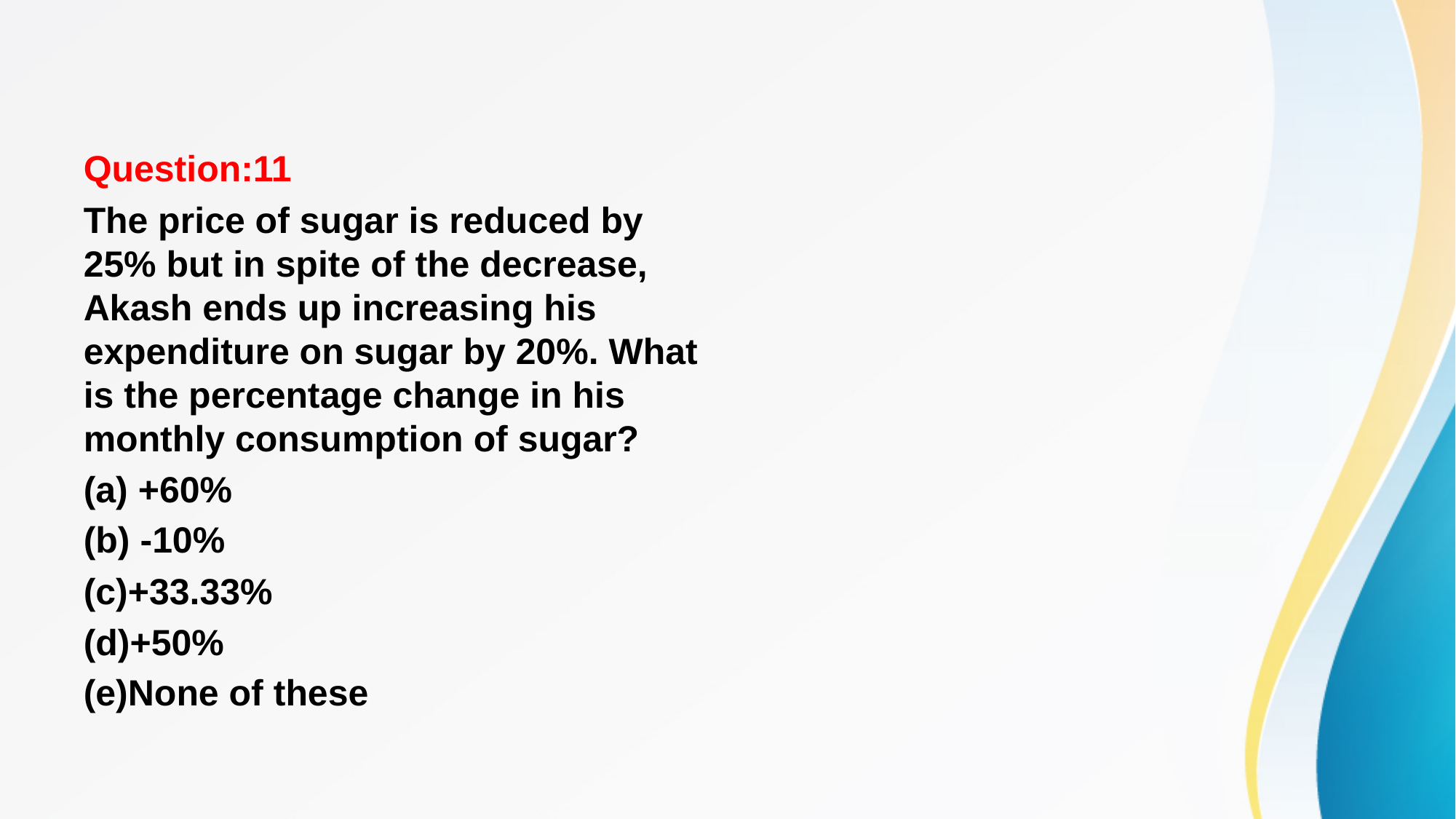

#
Question:11
The price of sugar is reduced by 25% but in spite of the decrease, Akash ends up increasing his expenditure on sugar by 20%. What is the percentage change in his monthly consumption of sugar?
(a) +60%
(b) -10%
(c)+33.33%
(d)+50%
(e)None of these